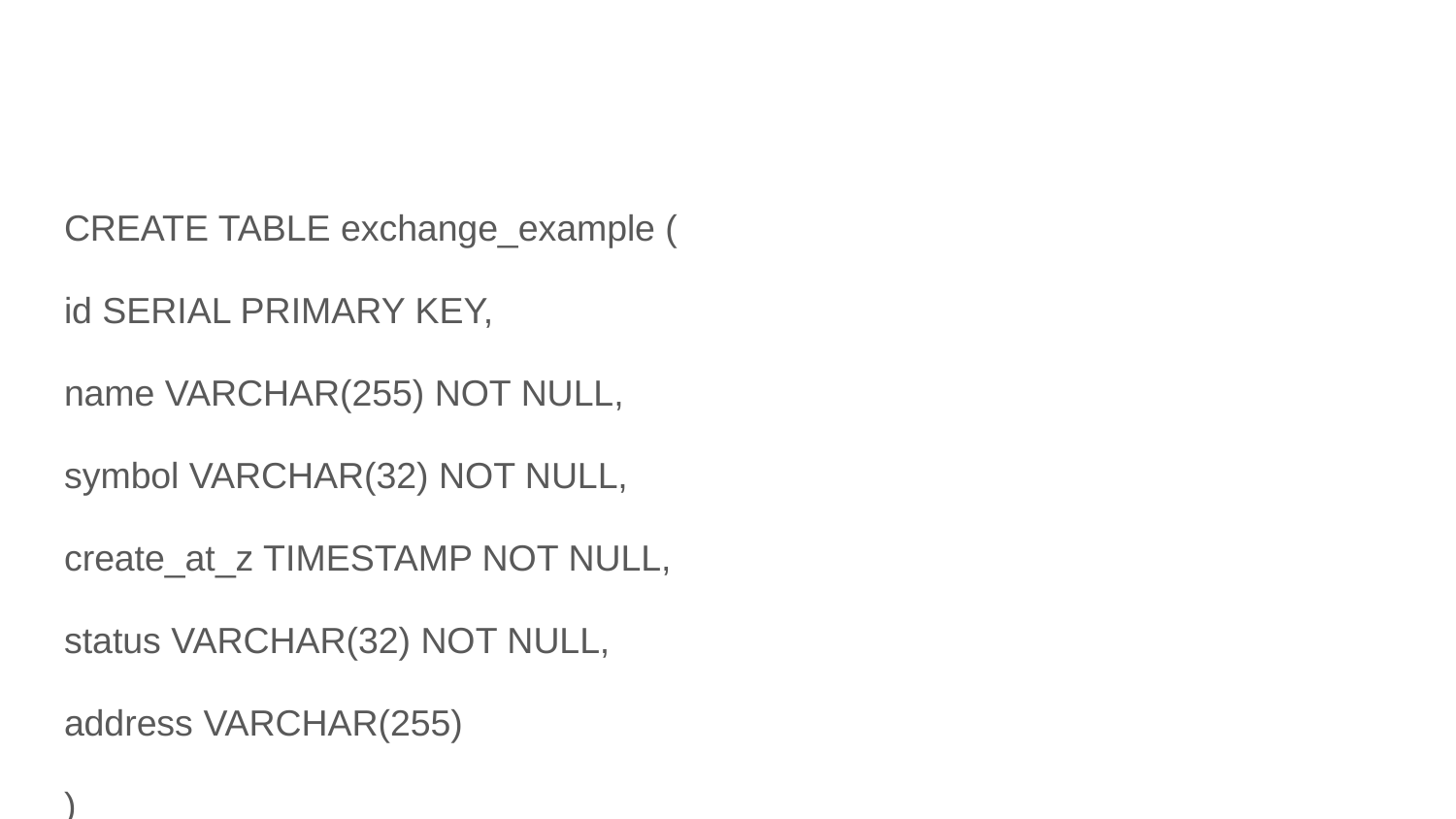

#
CREATE TABLE exchange_example (
id SERIAL PRIMARY KEY,
name VARCHAR(255) NOT NULL,
symbol VARCHAR(32) NOT NULL,
create_at_z TIMESTAMP NOT NULL,
status VARCHAR(32) NOT NULL,
address VARCHAR(255)
)